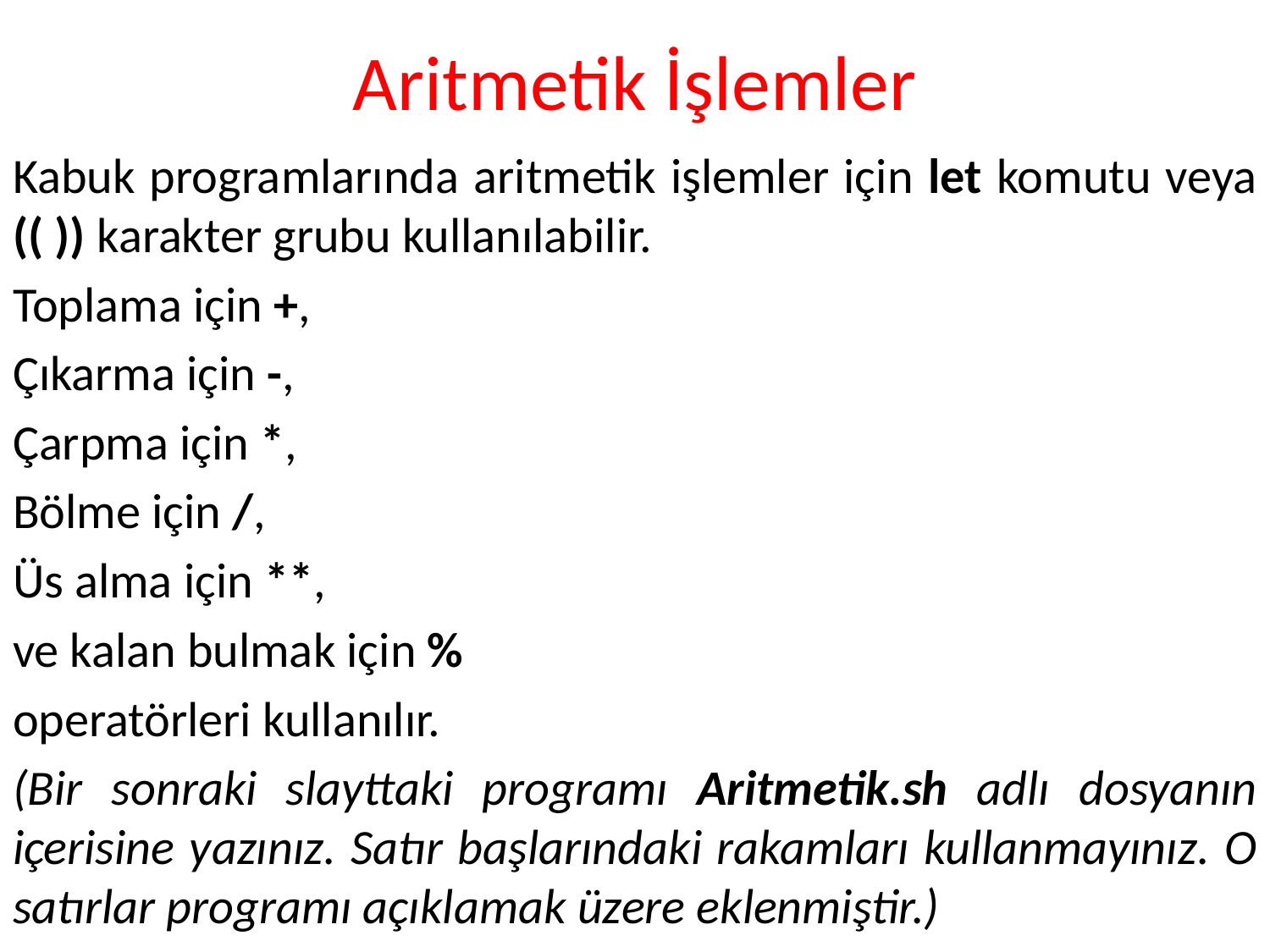

# Aritmetik İşlemler
Kabuk programlarında aritmetik işlemler için let komutu veya (( )) karakter grubu kullanılabilir.
Toplama için +,
Çıkarma için -,
Çarpma için *,
Bölme için /,
Üs alma için **,
ve kalan bulmak için %
operatörleri kullanılır.
(Bir sonraki slayttaki programı Aritmetik.sh adlı dosyanın içerisine yazınız. Satır başlarındaki rakamları kullanmayınız. O satırlar programı açıklamak üzere eklenmiştir.)